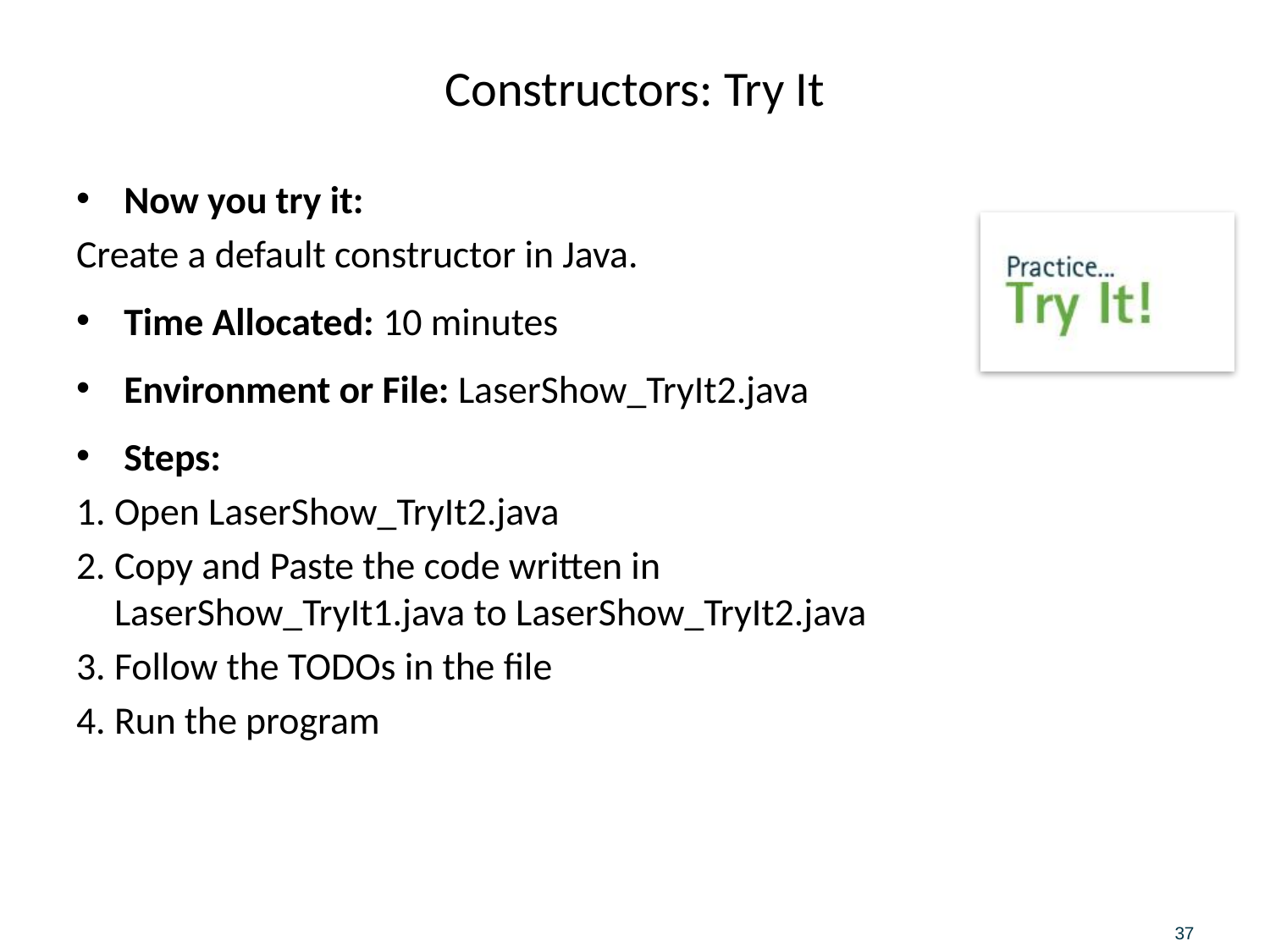

# Constructors: Try It
Now you try it:
Create a default constructor in Java.
Time Allocated: 10 minutes
Environment or File: LaserShow_TryIt2.java
Steps:
Open LaserShow_TryIt2.java
Copy and Paste the code written in LaserShow_TryIt1.java to LaserShow_TryIt2.java
Follow the TODOs in the file
Run the program
37